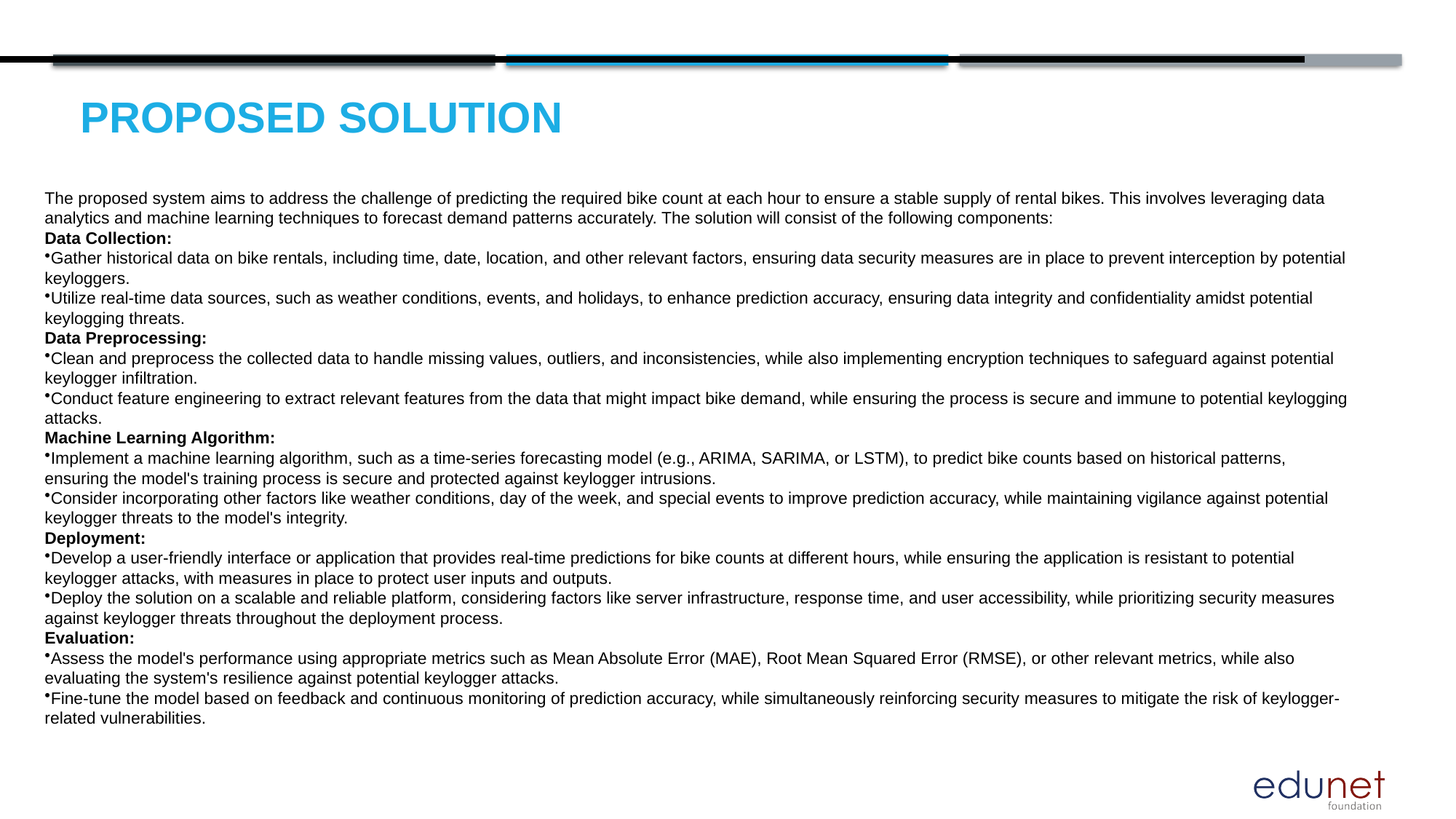

# Proposed Solution
The proposed system aims to address the challenge of predicting the required bike count at each hour to ensure a stable supply of rental bikes. This involves leveraging data analytics and machine learning techniques to forecast demand patterns accurately. The solution will consist of the following components:
Data Collection:
Gather historical data on bike rentals, including time, date, location, and other relevant factors, ensuring data security measures are in place to prevent interception by potential keyloggers.
Utilize real-time data sources, such as weather conditions, events, and holidays, to enhance prediction accuracy, ensuring data integrity and confidentiality amidst potential keylogging threats.
Data Preprocessing:
Clean and preprocess the collected data to handle missing values, outliers, and inconsistencies, while also implementing encryption techniques to safeguard against potential keylogger infiltration.
Conduct feature engineering to extract relevant features from the data that might impact bike demand, while ensuring the process is secure and immune to potential keylogging attacks.
Machine Learning Algorithm:
Implement a machine learning algorithm, such as a time-series forecasting model (e.g., ARIMA, SARIMA, or LSTM), to predict bike counts based on historical patterns, ensuring the model's training process is secure and protected against keylogger intrusions.
Consider incorporating other factors like weather conditions, day of the week, and special events to improve prediction accuracy, while maintaining vigilance against potential keylogger threats to the model's integrity.
Deployment:
Develop a user-friendly interface or application that provides real-time predictions for bike counts at different hours, while ensuring the application is resistant to potential keylogger attacks, with measures in place to protect user inputs and outputs.
Deploy the solution on a scalable and reliable platform, considering factors like server infrastructure, response time, and user accessibility, while prioritizing security measures against keylogger threats throughout the deployment process.
Evaluation:
Assess the model's performance using appropriate metrics such as Mean Absolute Error (MAE), Root Mean Squared Error (RMSE), or other relevant metrics, while also evaluating the system's resilience against potential keylogger attacks.
Fine-tune the model based on feedback and continuous monitoring of prediction accuracy, while simultaneously reinforcing security measures to mitigate the risk of keylogger-related vulnerabilities.